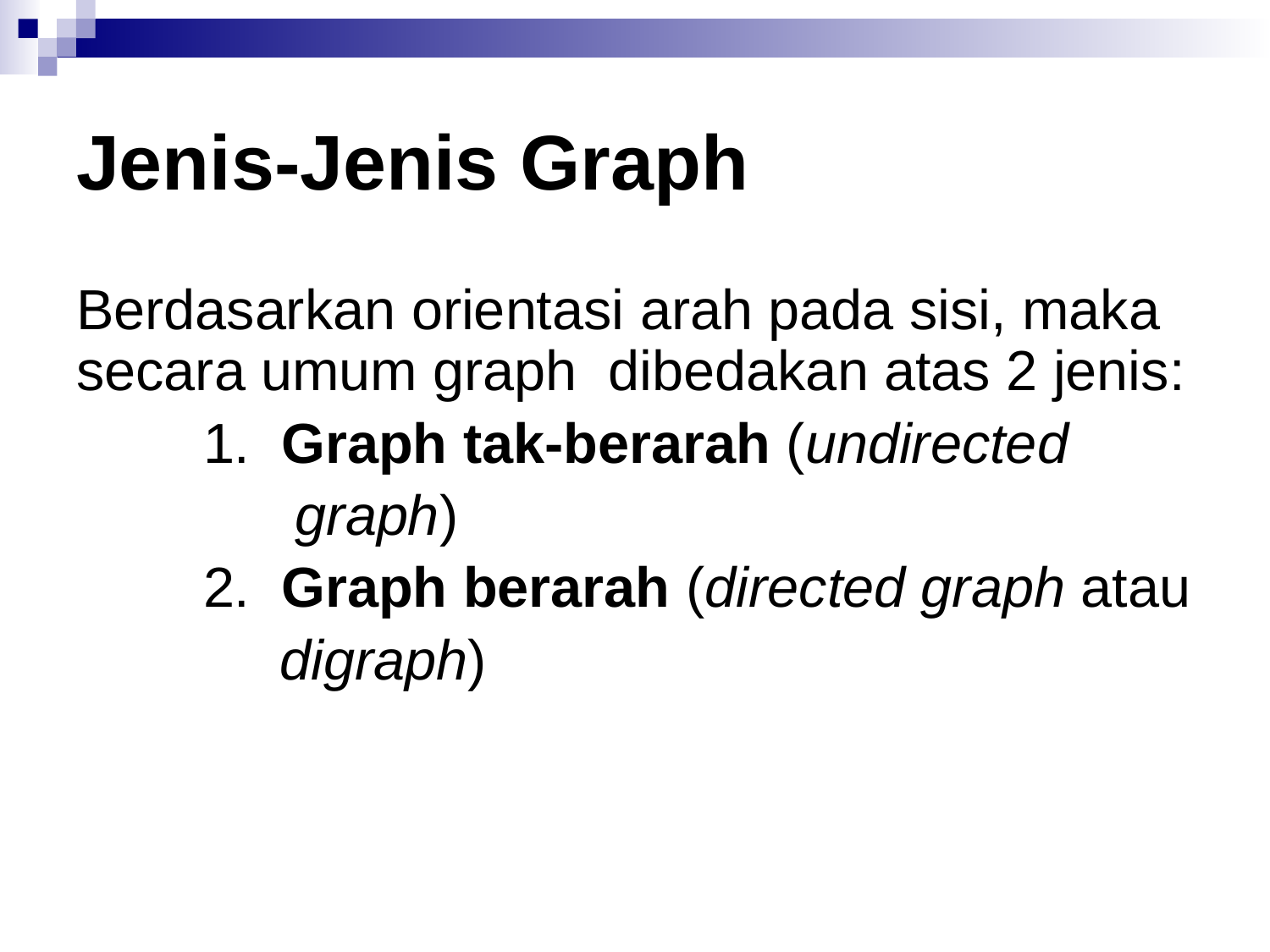

# Jenis-Jenis Graph
Berdasarkan orientasi arah pada sisi, maka secara umum graph  dibedakan atas 2 jenis:
      	1.  Graph tak-berarah (undirected
              graph)
	2.  Graph berarah (directed graph atau
             digraph)